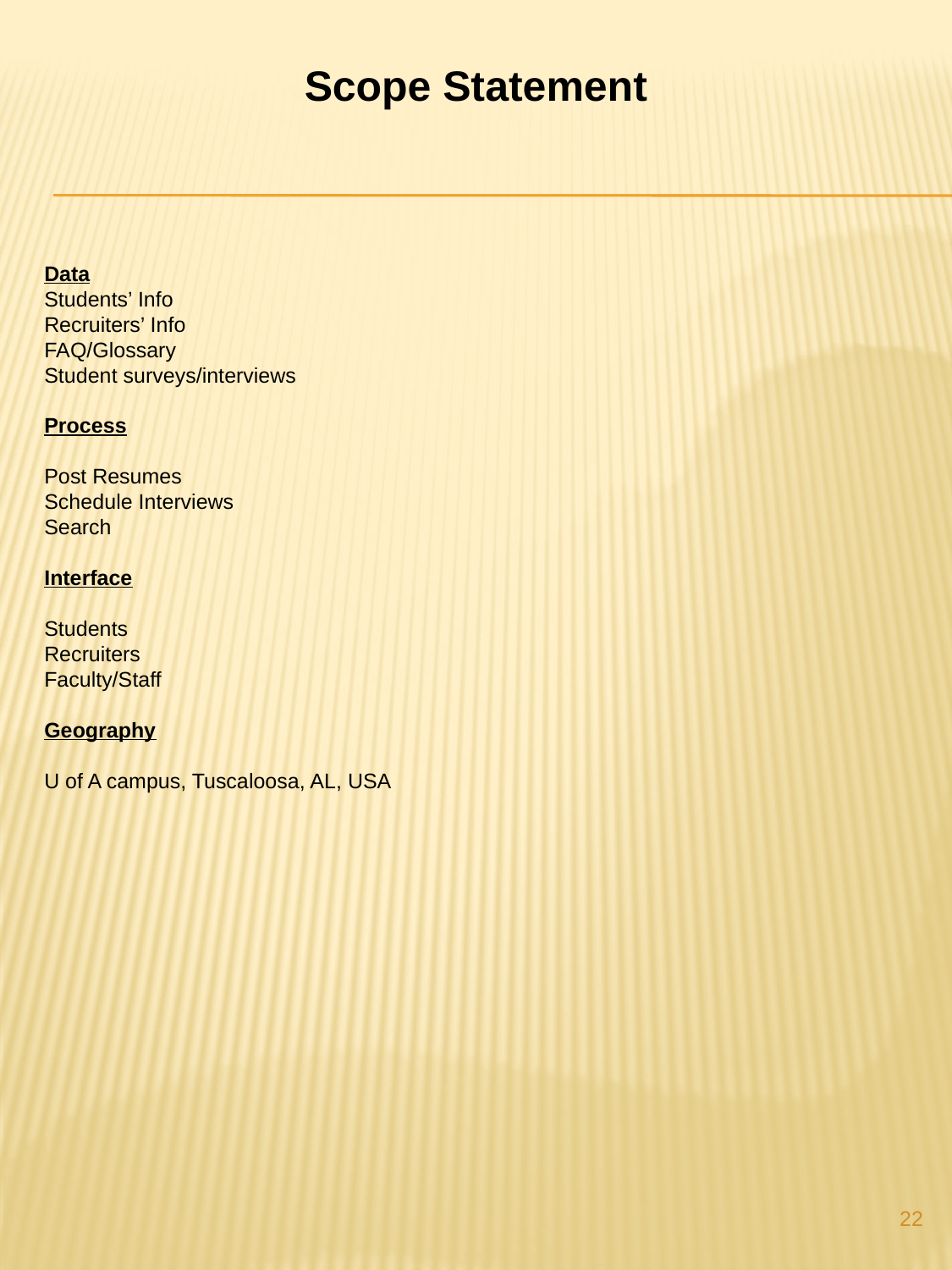

Scope Statement
Data
Students’ Info
Recruiters’ Info
FAQ/Glossary
Student surveys/interviews

Process

Post Resumes
Schedule Interviews
Search

Interface

Students
Recruiters
Faculty/Staff

Geography

U of A campus, Tuscaloosa, AL, USA

22